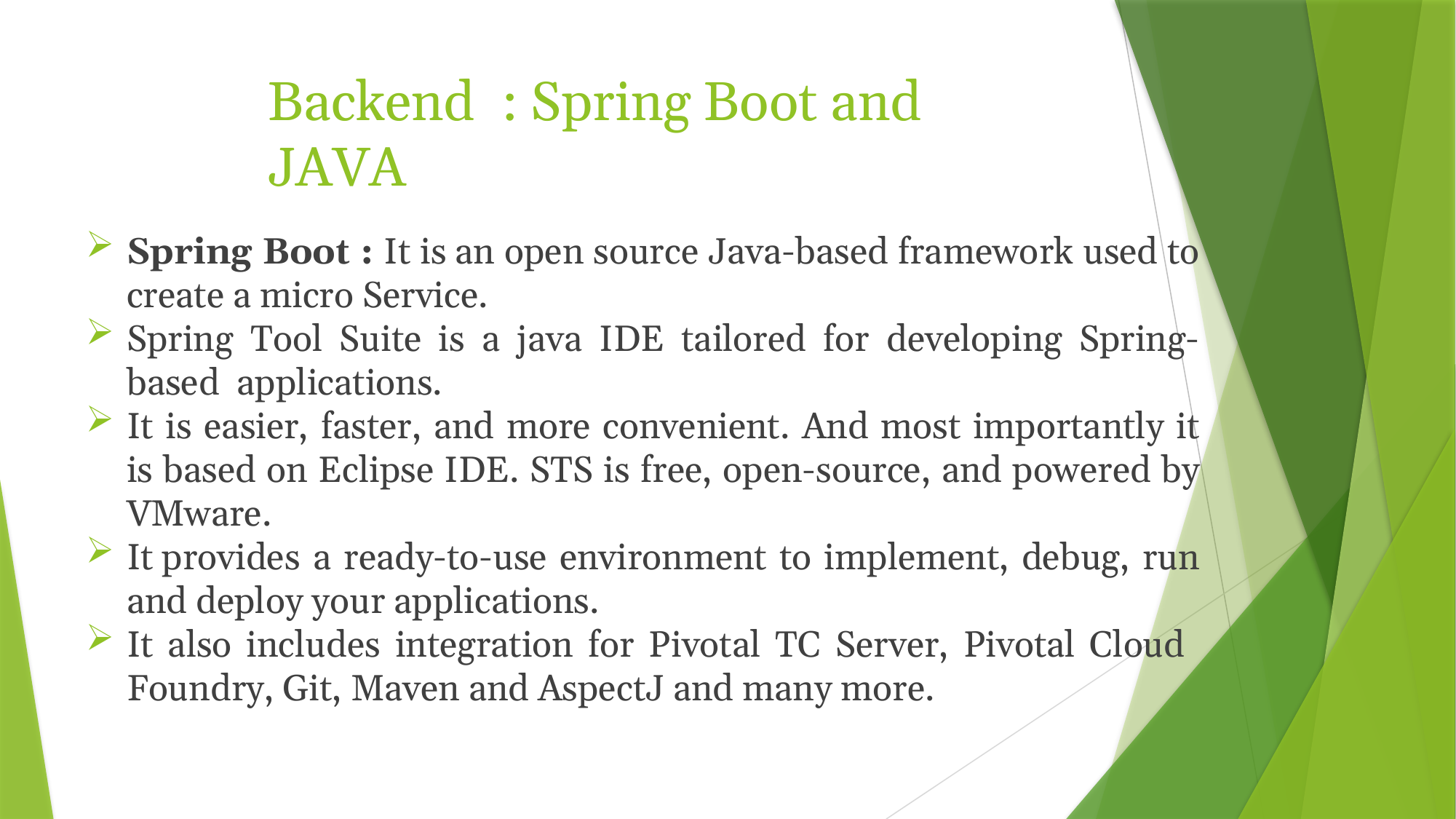

# Backend  : Spring Boot and JAVA
Spring Boot : It is an open source Java-based framework used to create a micro Service.
Spring Tool Suite is a java IDE tailored for developing Spring-based  applications.
It is easier, faster, and more convenient. And most importantly it is based on Eclipse IDE. STS is free, open-source, and powered by VMware.
It provides a ready-to-use environment to implement, debug, run and deploy your applications.
It also includes integration for Pivotal TC Server, Pivotal Cloud  Foundry, Git, Maven and AspectJ and many more.